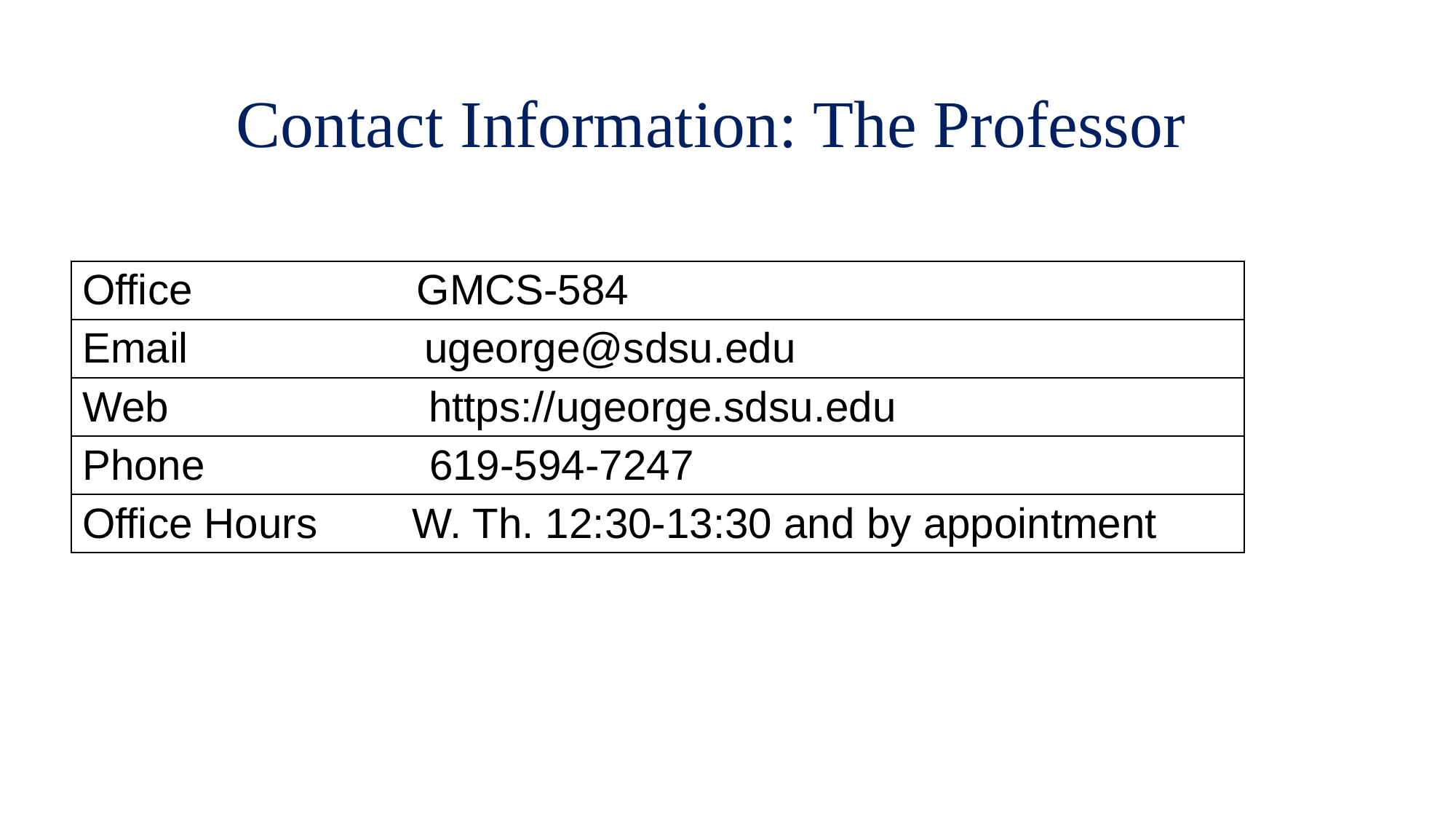

Contact Information: The Professor
| Office GMCS-584 |
| --- |
| Email ugeorge@sdsu.edu |
| Web https://ugeorge.sdsu.edu |
| Phone 619-594-7247 |
| Office Hours W. Th. 12:30-13:30 and by appointment |